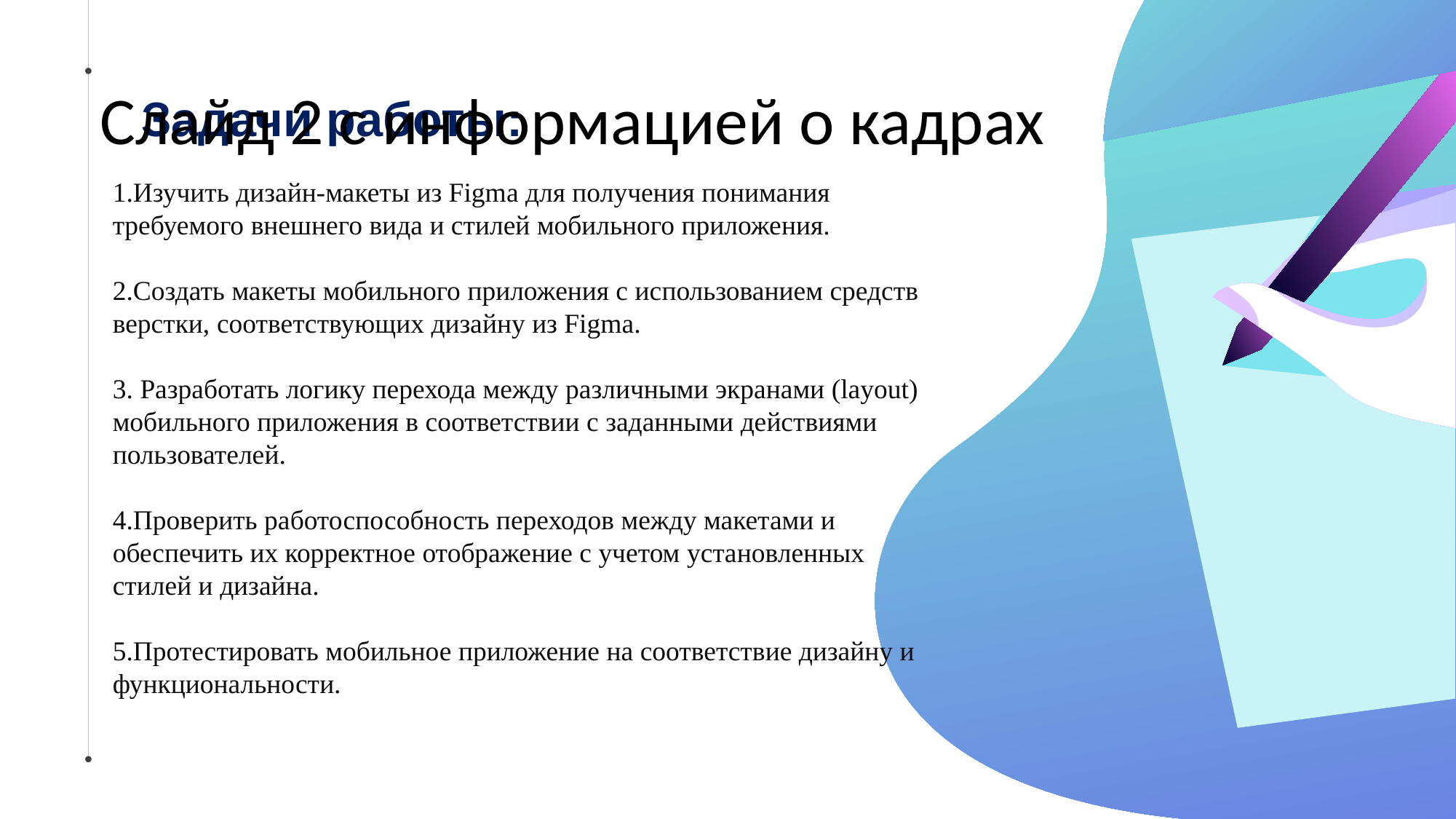

# Слайд 2 с информацией о кадрах

Задачи работы:
Изучить дизайн-макеты из Figma для получения понимания требуемого внешнего вида и стилей мобильного приложения.

Создать макеты мобильного приложения с использованием средств верстки, соответствующих дизайну из Figma.

 Разработать логику перехода между различными экранами (layout) мобильного приложения в соответствии с заданными действиями пользователей.

Проверить работоспособность переходов между макетами и обеспечить их корректное отображение с учетом установленных стилей и дизайна.

Протестировать мобильное приложение на соответствие дизайну и функциональности.